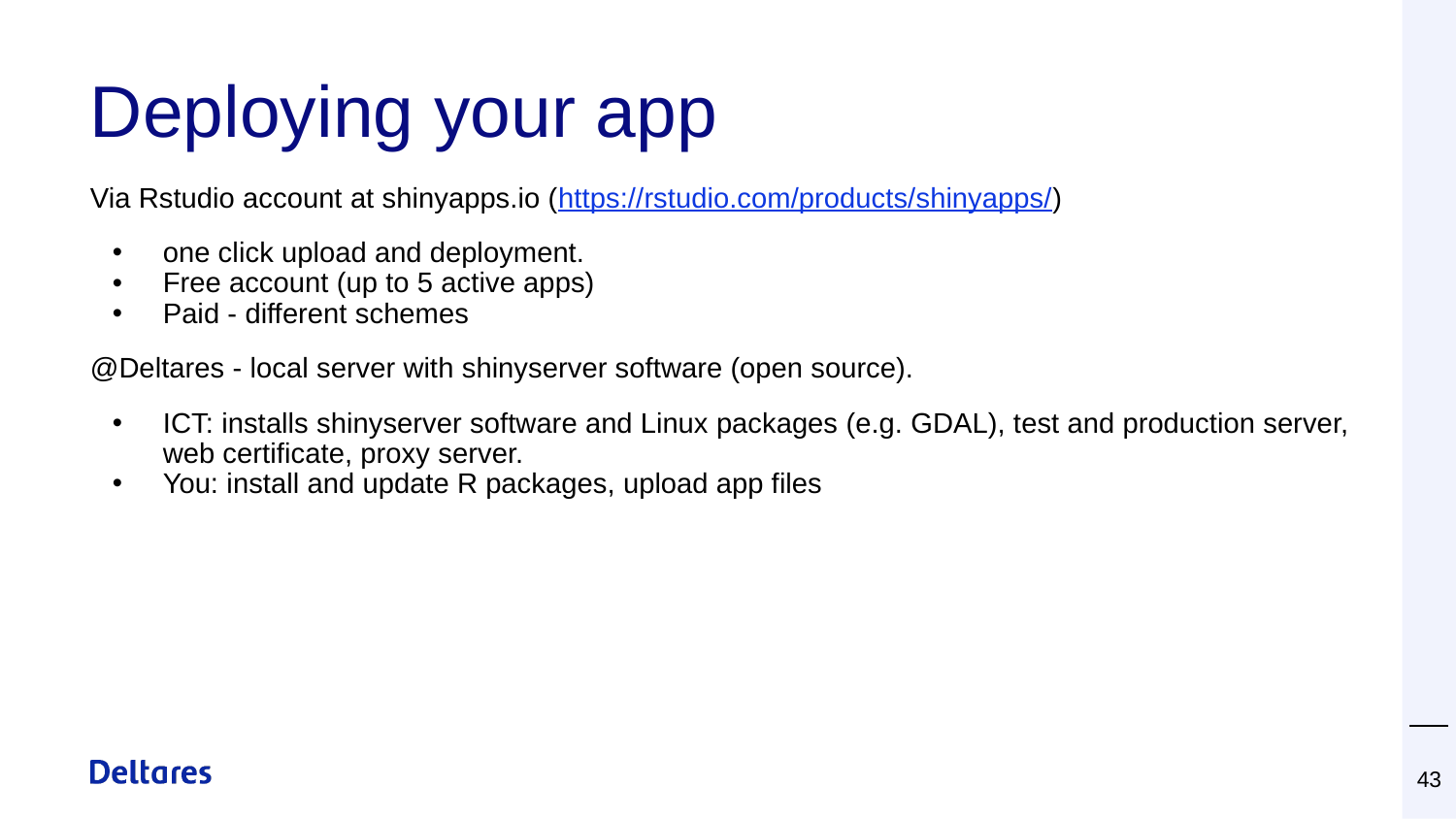

# Deploying your app
Via Rstudio account at shinyapps.io (https://rstudio.com/products/shinyapps/)
one click upload and deployment.
Free account (up to 5 active apps)
Paid - different schemes
@Deltares - local server with shinyserver software (open source).
ICT: installs shinyserver software and Linux packages (e.g. GDAL), test and production server, web certificate, proxy server.
You: install and update R packages, upload app files

43